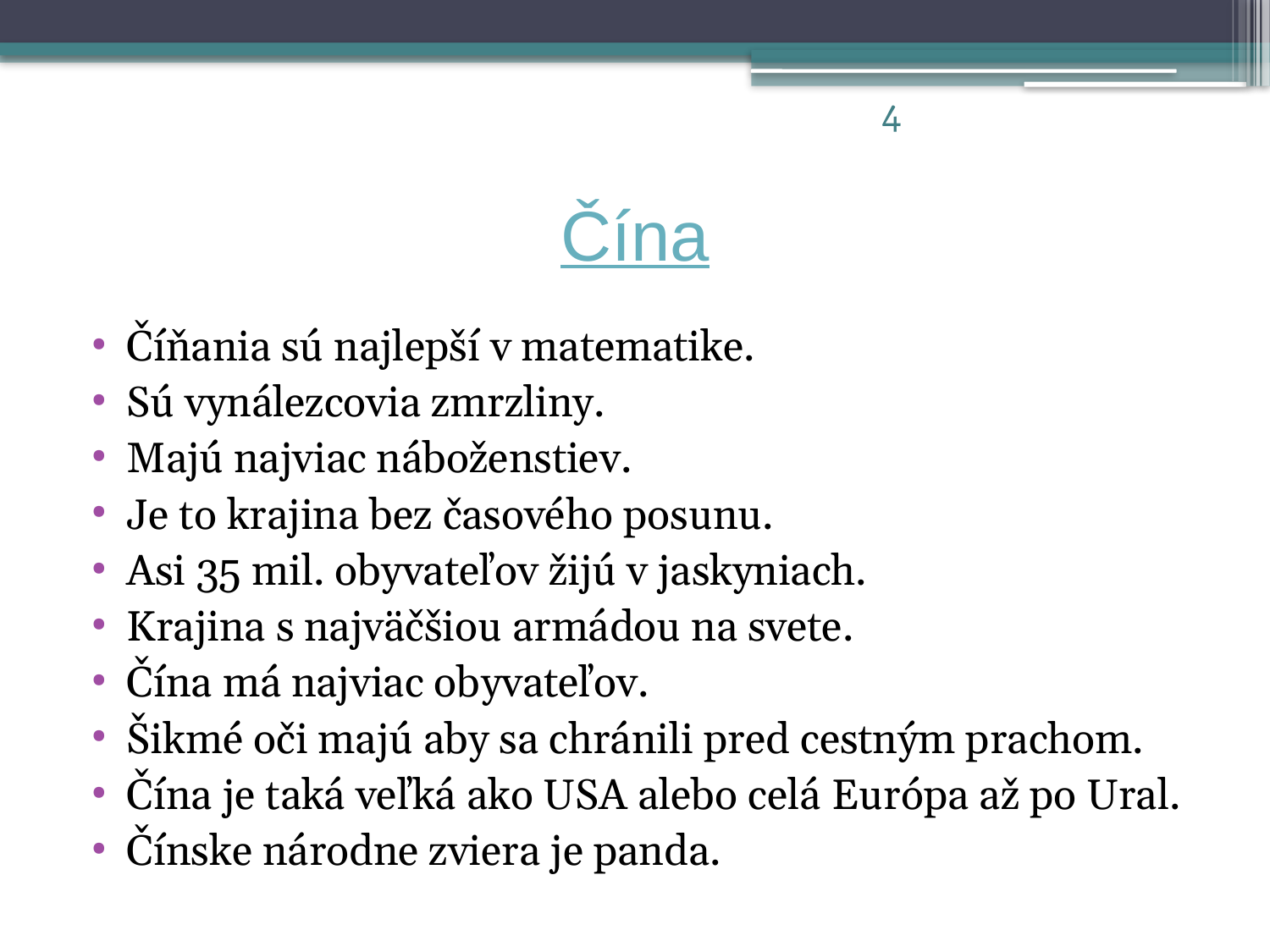

4
# Čína
Číňania sú najlepší v matematike.
Sú vynálezcovia zmrzliny.
Majú najviac náboženstiev.
Je to krajina bez časového posunu.
Asi 35 mil. obyvateľov žijú v jaskyniach.
Krajina s najväčšiou armádou na svete.
Čína má najviac obyvateľov.
Šikmé oči majú aby sa chránili pred cestným prachom.
Čína je taká veľká ako USA alebo celá Európa až po Ural.
Čínske národne zviera je panda.